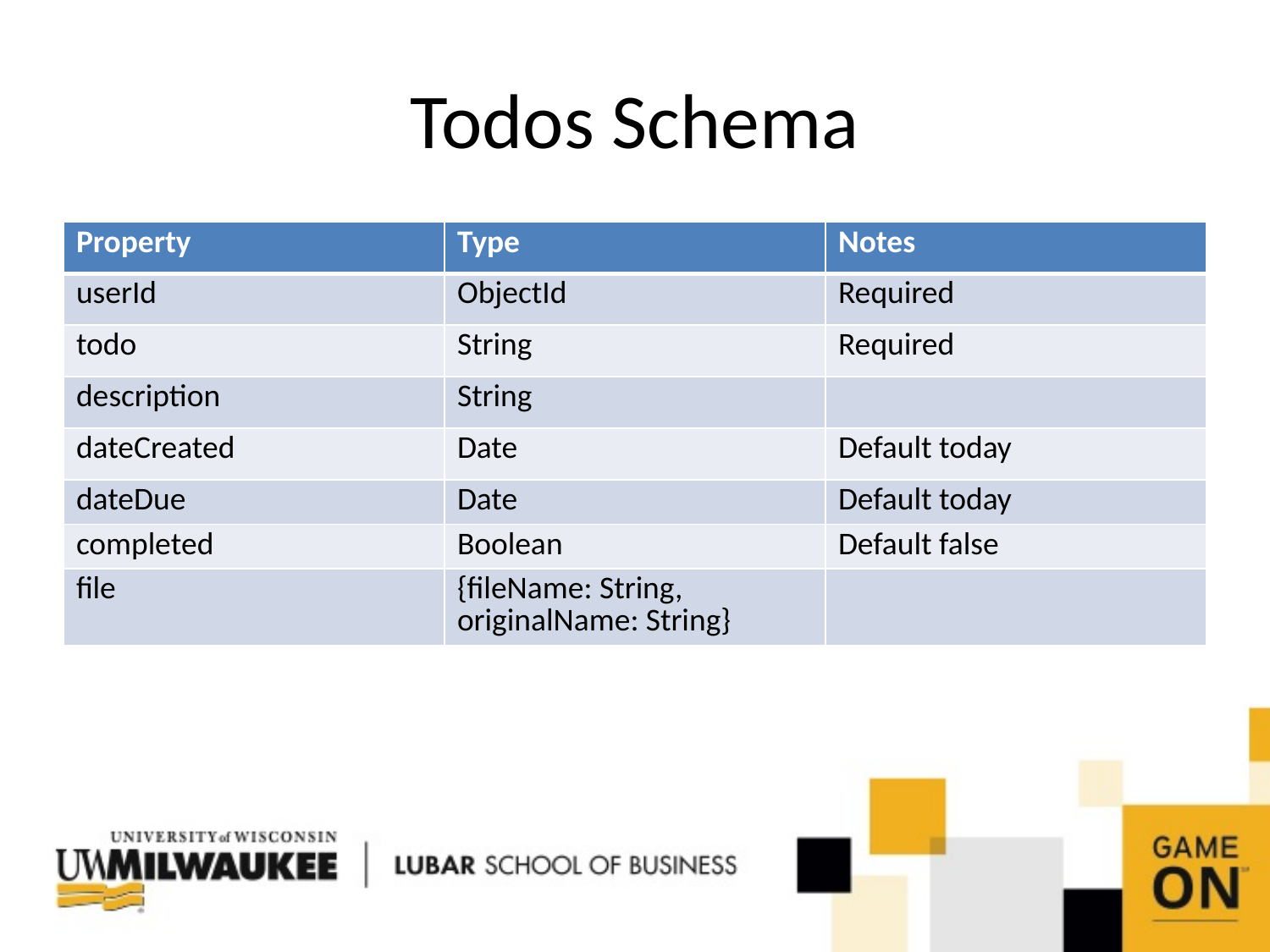

# Todos Schema
| Property | Type | Notes |
| --- | --- | --- |
| userId | ObjectId | Required |
| todo | String | Required |
| description | String |  |
| dateCreated | Date | Default today |
| dateDue | Date | Default today |
| completed | Boolean | Default false |
| file | {fileName: String, originalName: String} |  |